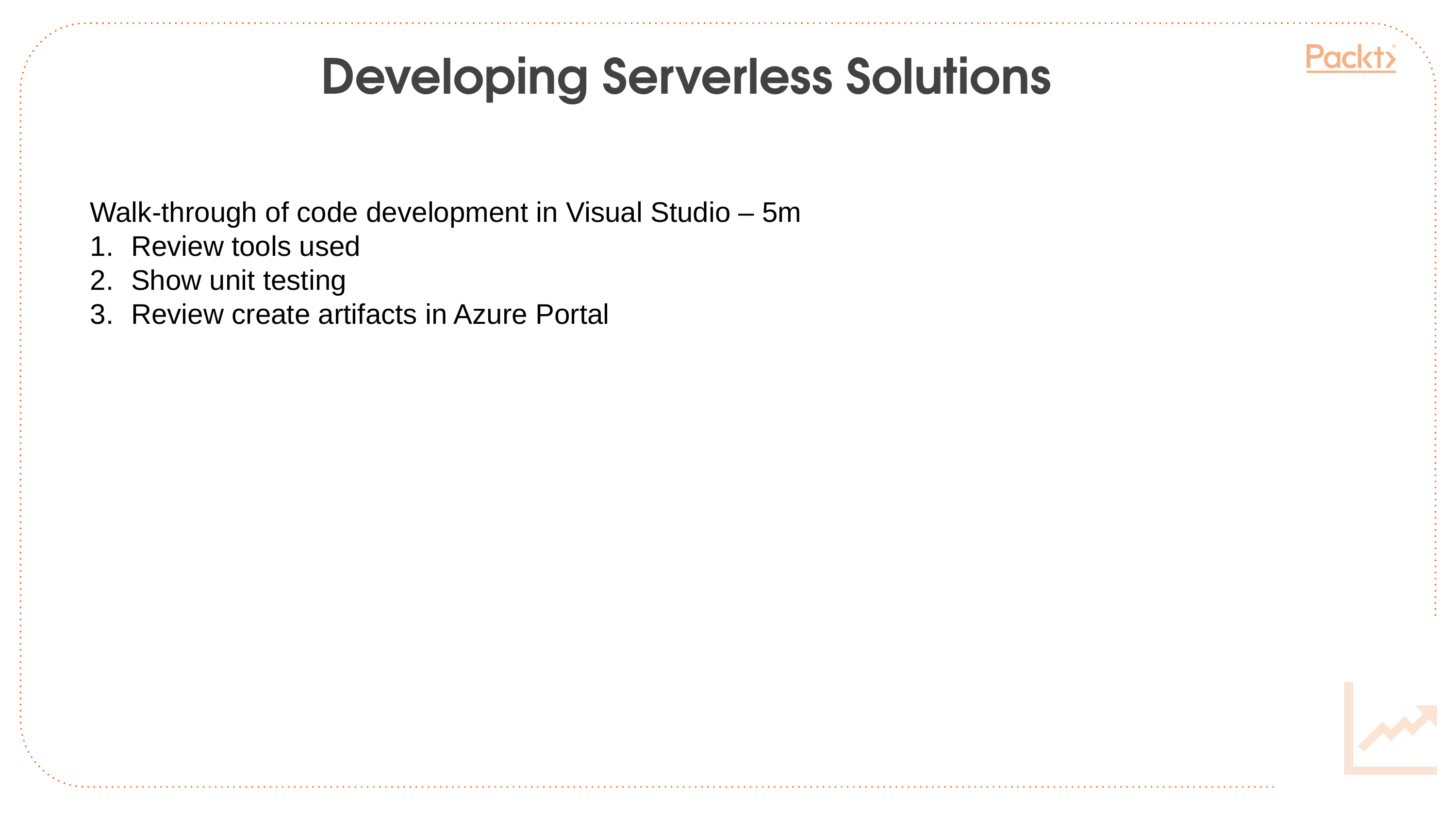

Developing Serverless Solutions
Walk-through of code development in Visual Studio – 5m
Review tools used
Show unit testing
Review create artifacts in Azure Portal